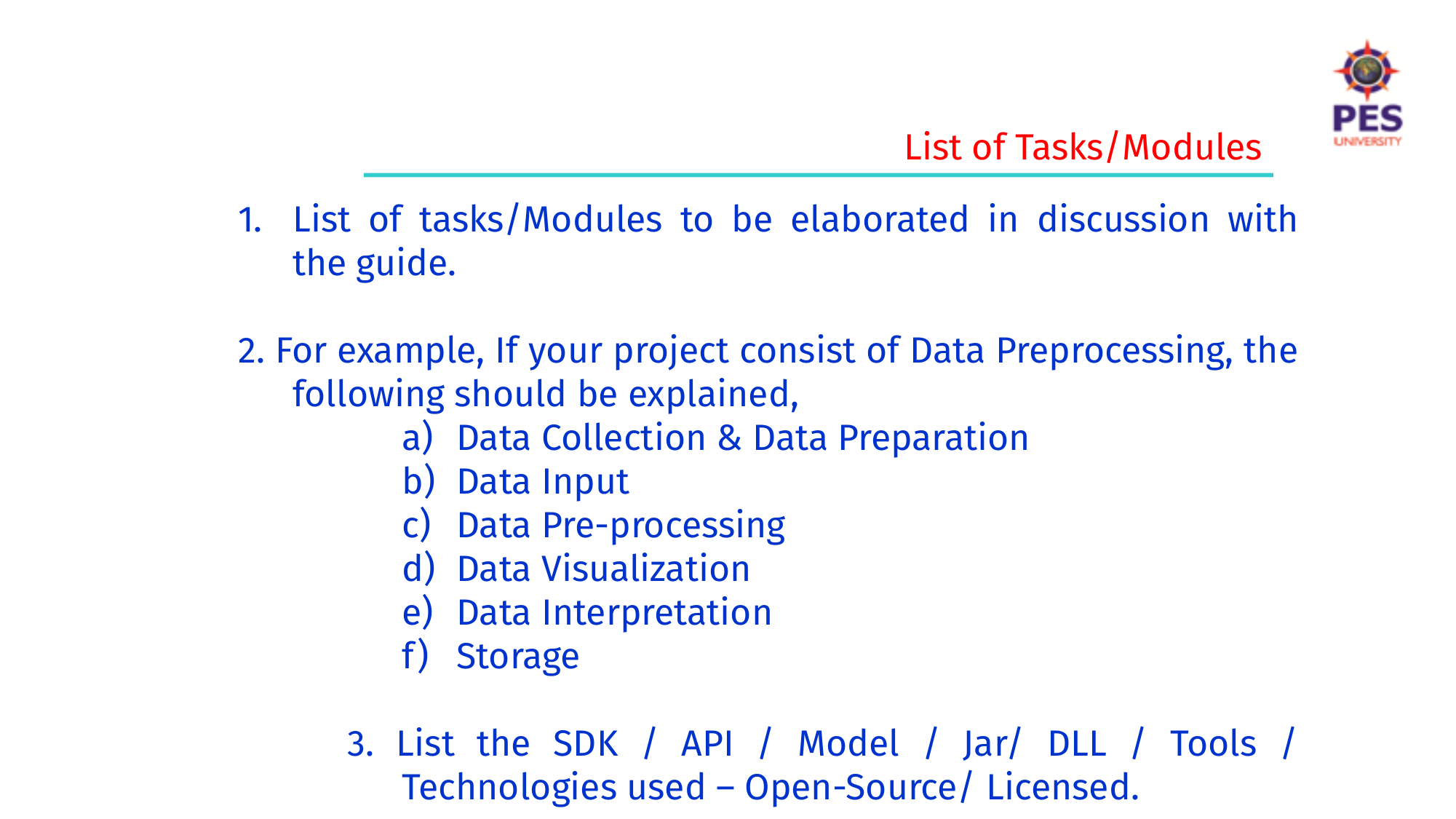

List of Tasks/Modules

List of tasks/Modules to be elaborated in discussion with the guide.

2. For example, If your project consist of Data Preprocessing, the following should be explained,
Data Collection & Data Preparation
Data Input
Data Pre-processing
Data Visualization
Data Interpretation
Storage

3. List the SDK / API / Model / Jar/ DLL / Tools / Technologies used – Open-Source/ Licensed.